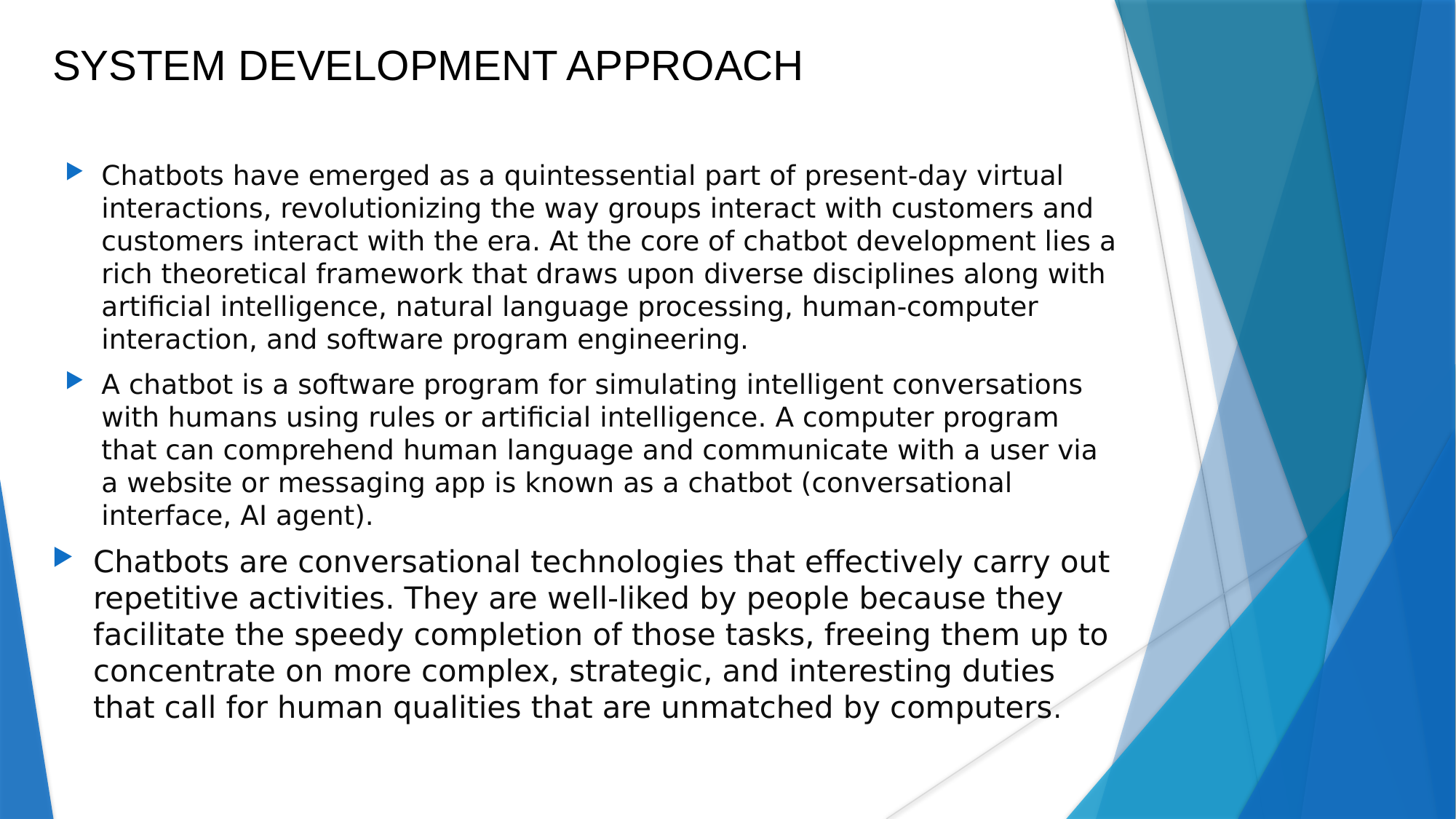

# SYSTEM DEVELOPMENT APPROACH

Chatbots have emerged as a quintessential part of present-day virtual interactions, revolutionizing the way groups interact with customers and customers interact with the era. At the core of chatbot development lies a rich theoretical framework that draws upon diverse disciplines along with artificial intelligence, natural language processing, human-computer interaction, and software program engineering.
A chatbot is a software program for simulating intelligent conversations with humans using rules or artificial intelligence. A computer program that can comprehend human language and communicate with a user via a website or messaging app is known as a chatbot (conversational interface, AI agent).
Chatbots are conversational technologies that effectively carry out repetitive activities. They are well-liked by people because they facilitate the speedy completion of those tasks, freeing them up to concentrate on more complex, strategic, and interesting duties that call for human qualities that are unmatched by computers.